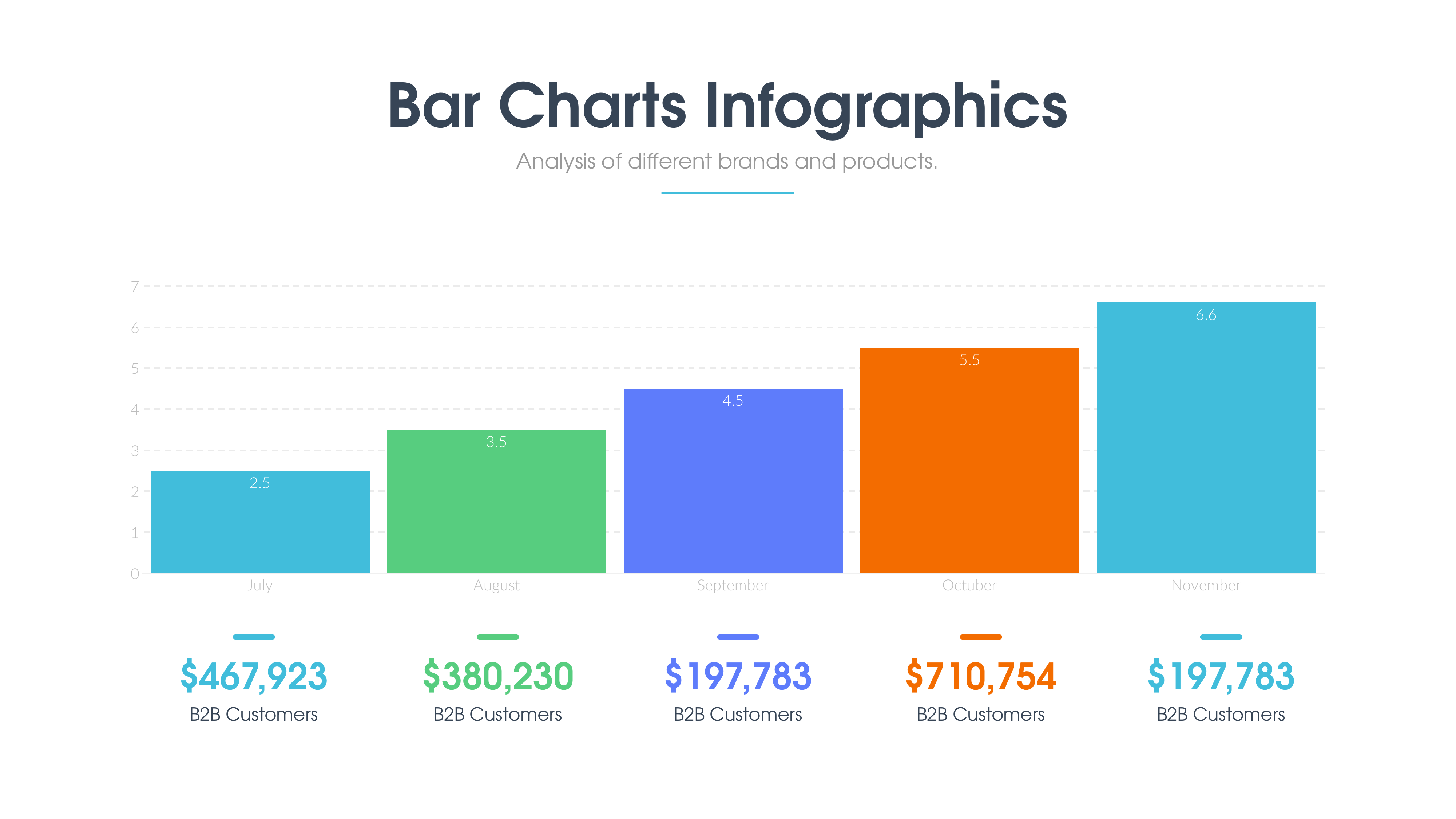

Bar Charts Infographics
Analysis of different brands and products.

### Chart

| Category | Series 1 |
|---|---|
| July | 2.5 |
| August | 3.5 |
| September | 4.5 |
| Octuber | 5.5 |
| November | 6.6 |
$467,923
$380,230
$197,783
$710,754
$197,783
B2B Customers
B2B Customers
B2B Customers
B2B Customers
B2B Customers